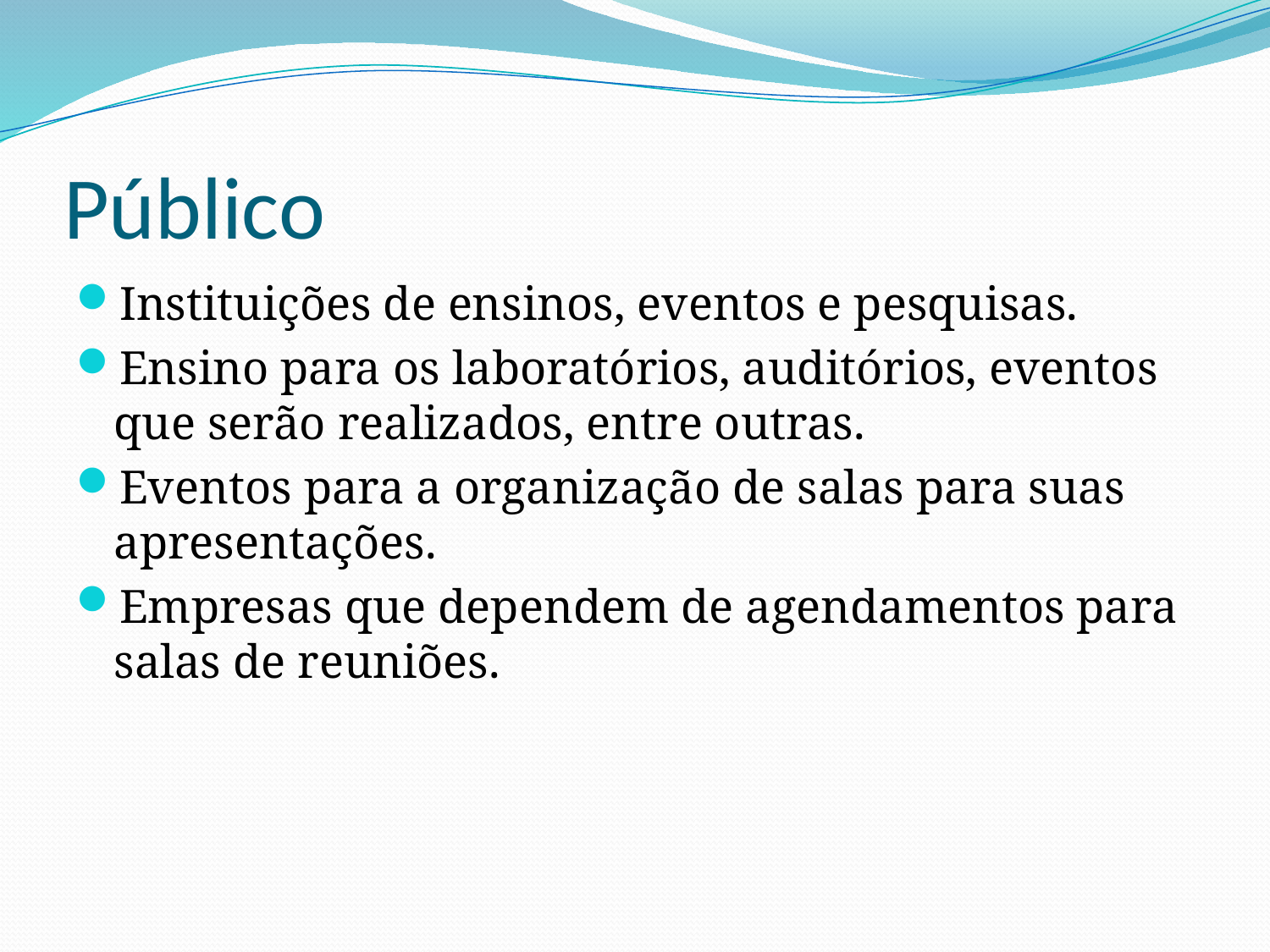

# Público
Instituições de ensinos, eventos e pesquisas.
Ensino para os laboratórios, auditórios, eventos que serão realizados, entre outras.
Eventos para a organização de salas para suas apresentações.
Empresas que dependem de agendamentos para salas de reuniões.